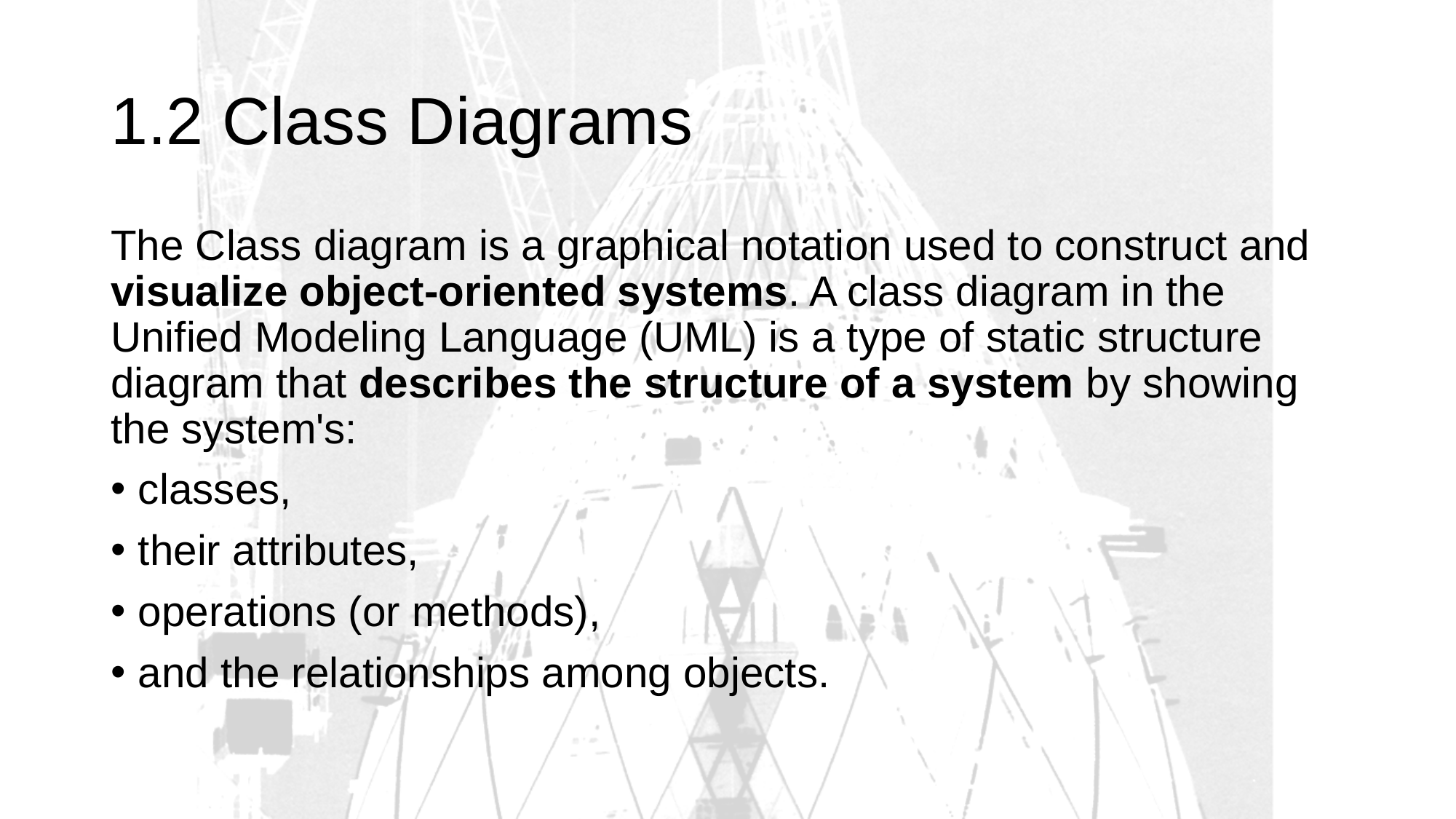

# 1.2 Class Diagrams
The Class diagram is a graphical notation used to construct and visualize object-oriented systems. A class diagram in the Unified Modeling Language (UML) is a type of static structure diagram that describes the structure of a system by showing the system's:
classes,
their attributes,
operations (or methods),
and the relationships among objects.